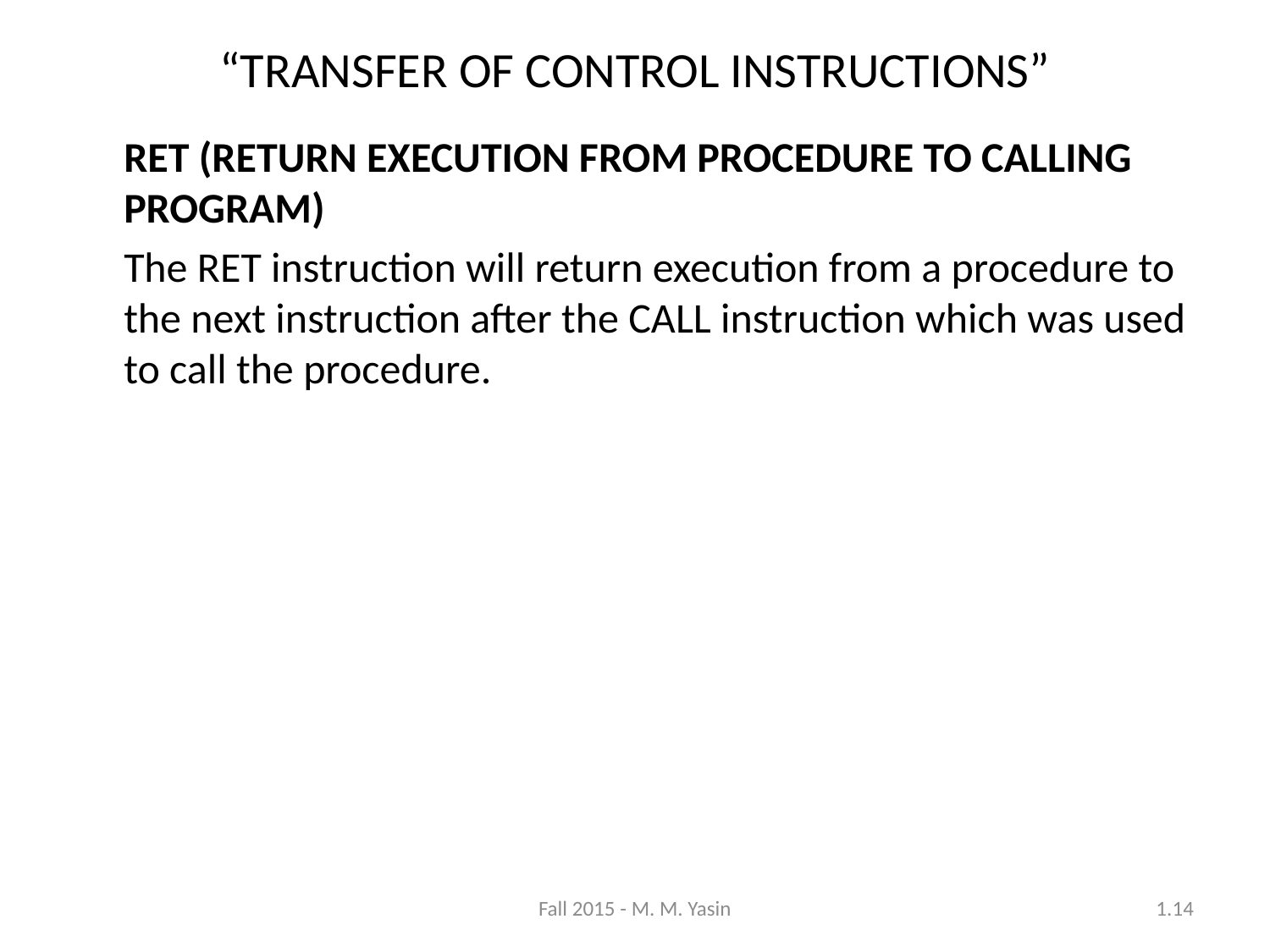

“TRANSFER OF CONTROL INSTRUCTIONS”

	RET (RETURN EXECUTION FROM PROCEDURE TO CALLING PROGRAM)
	The RET instruction will return execution from a procedure to the next instruction after the CALL instruction which was used to call the procedure.
Fall 2015 - M. M. Yasin
1.14